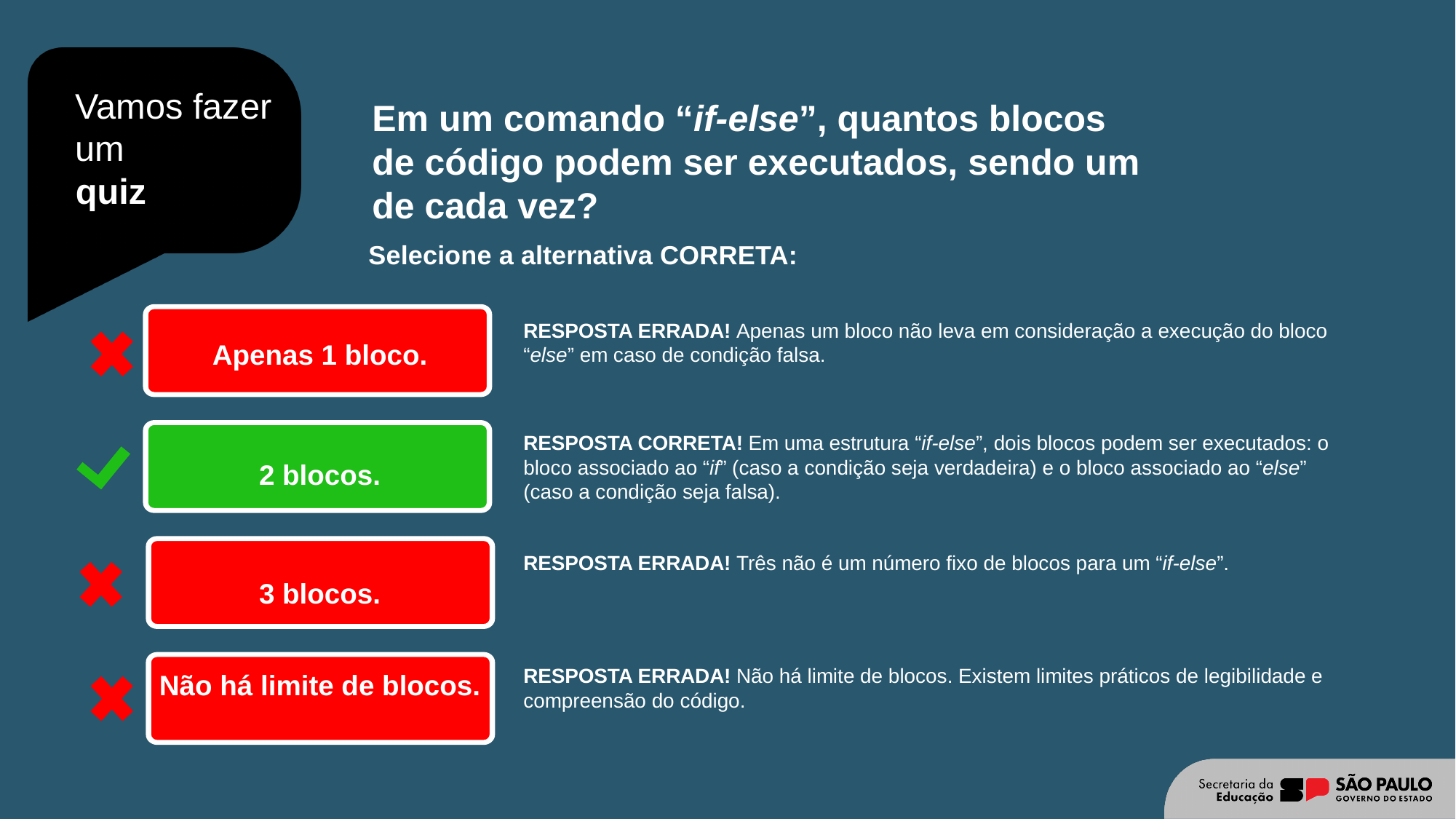

Em um comando “if-else”, quantos blocos de código podem ser executados, sendo um de cada vez?
Selecione a alternativa CORRETA:

RESPOSTA ERRADA! Apenas um bloco não leva em consideração a execução do bloco “else” em caso de condição falsa.

Apenas 1 bloco.
RESPOSTA CORRETA! Em uma estrutura “if-else”, dois blocos podem ser executados: o bloco associado ao “if” (caso a condição seja verdadeira) e o bloco associado ao “else” (caso a condição seja falsa).
2 blocos.

RESPOSTA ERRADA! Três não é um número fixo de blocos para um “if-else”.

3 blocos.
RESPOSTA ERRADA! Não há limite de blocos. Existem limites práticos de legibilidade e compreensão do código.

Não há limite de blocos.